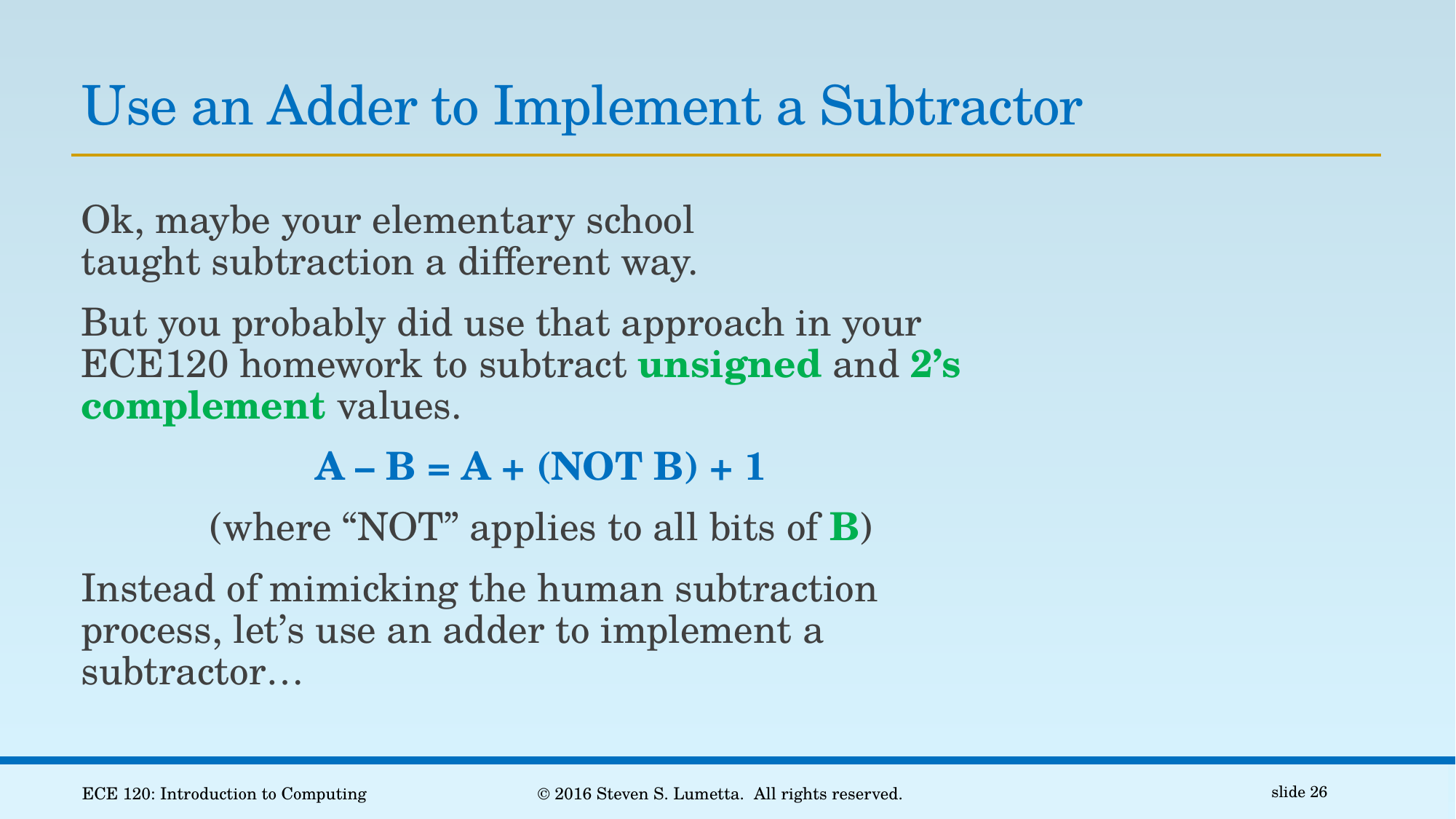

# Use an Adder to Implement a Subtractor
Ok, maybe your elementary school
taught subtraction a different way.
But you probably did use that approach in your ECE120 homework to subtract unsigned and 2’s complement values.
A – B = A + (NOT B) + 1
(where “NOT” applies to all bits of B)
Instead of mimicking the human subtraction process, let’s use an adder to implement a subtractor…
ECE 120: Introduction to Computing
© 2016 Steven S. Lumetta.  All rights reserved.
slide 26